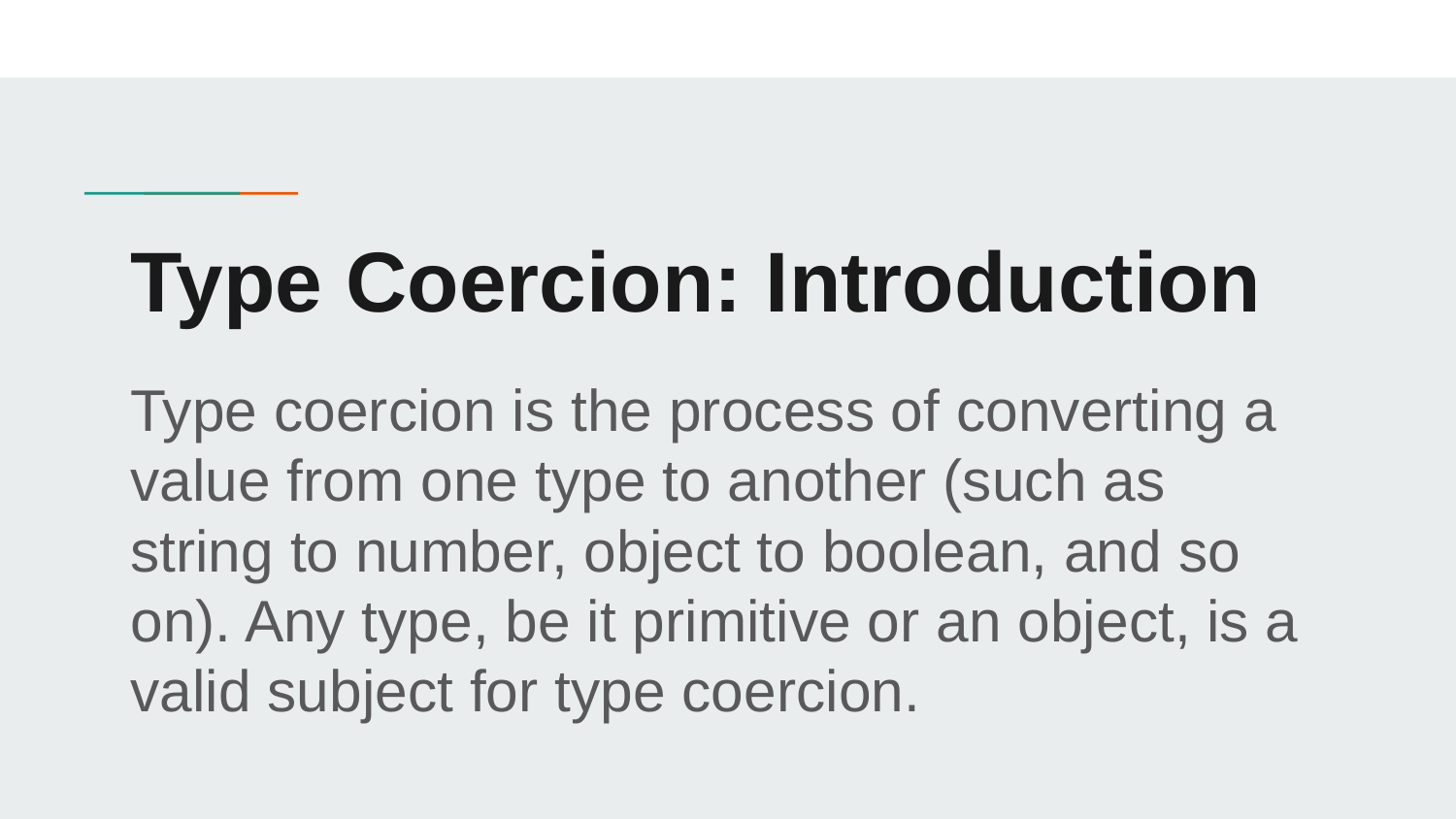

# Type Coercion: Introduction

Type coercion is the process of converting a value from one type to another (such as string to number, object to boolean, and so on). Any type, be it primitive or an object, is a valid subject for type coercion.